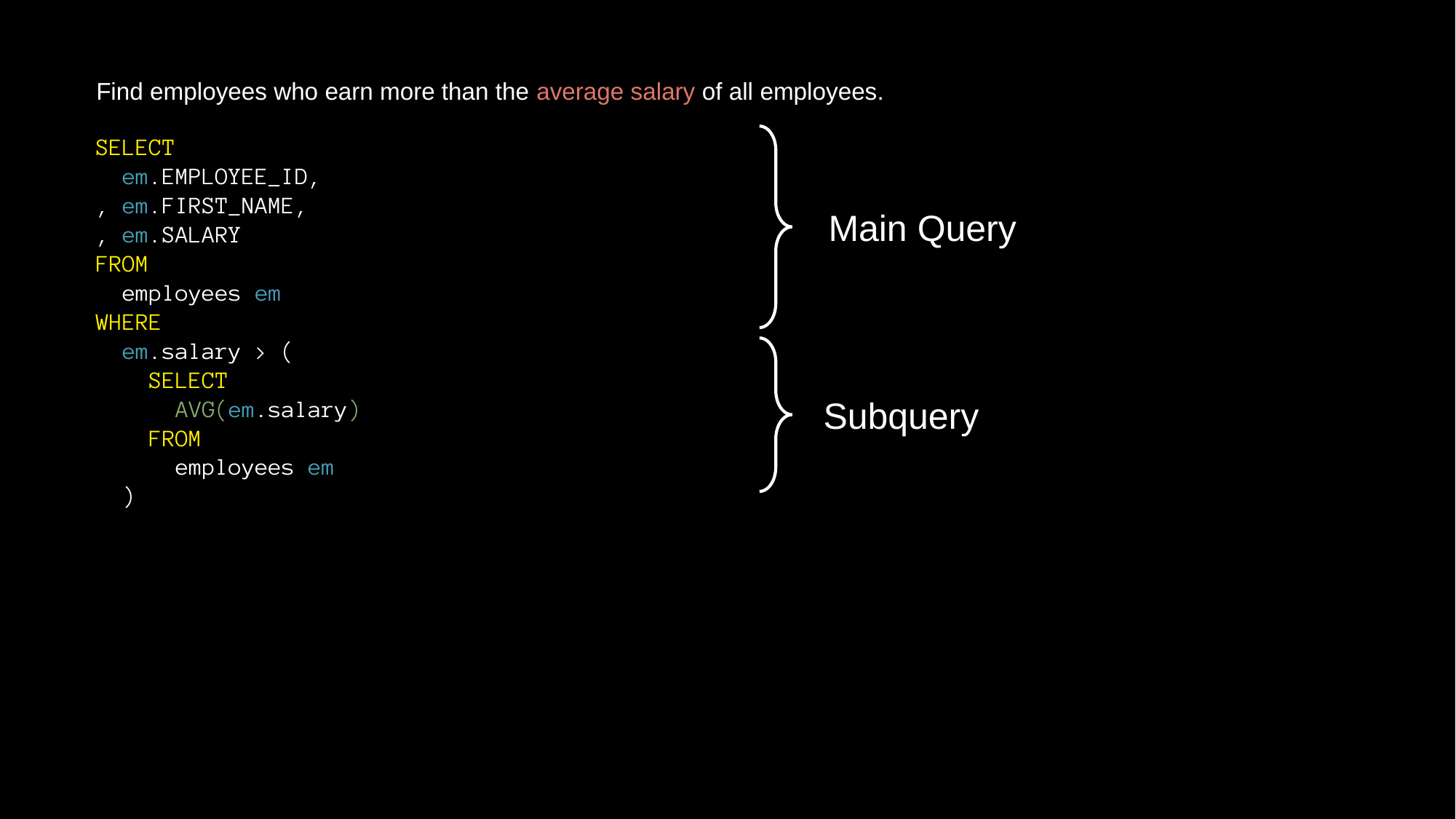

Find employees who earn more than the average salary of all employees.
SELECT
  em.EMPLOYEE_ID,
, em.FIRST_NAME,
, em.SALARY
FROM
  employees em
WHERE
  em.salary > (
    SELECT
      AVG(em.salary)
    FROM
      employees em
  )

Main Query

Subquery